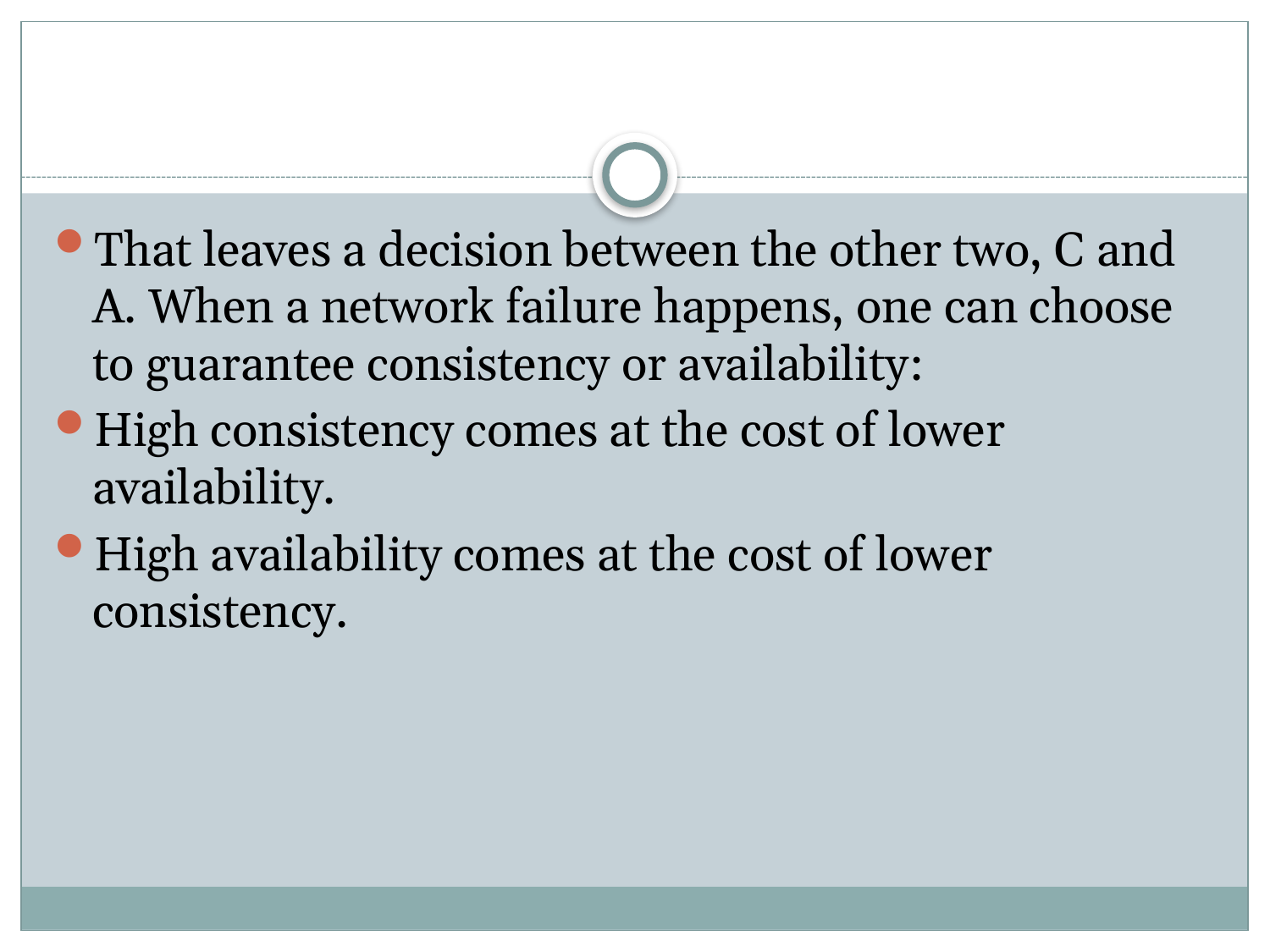

#
That leaves a decision between the other two, C and A. When a network failure happens, one can choose to guarantee consistency or availability:
High consistency comes at the cost of lower availability.
High availability comes at the cost of lower consistency.